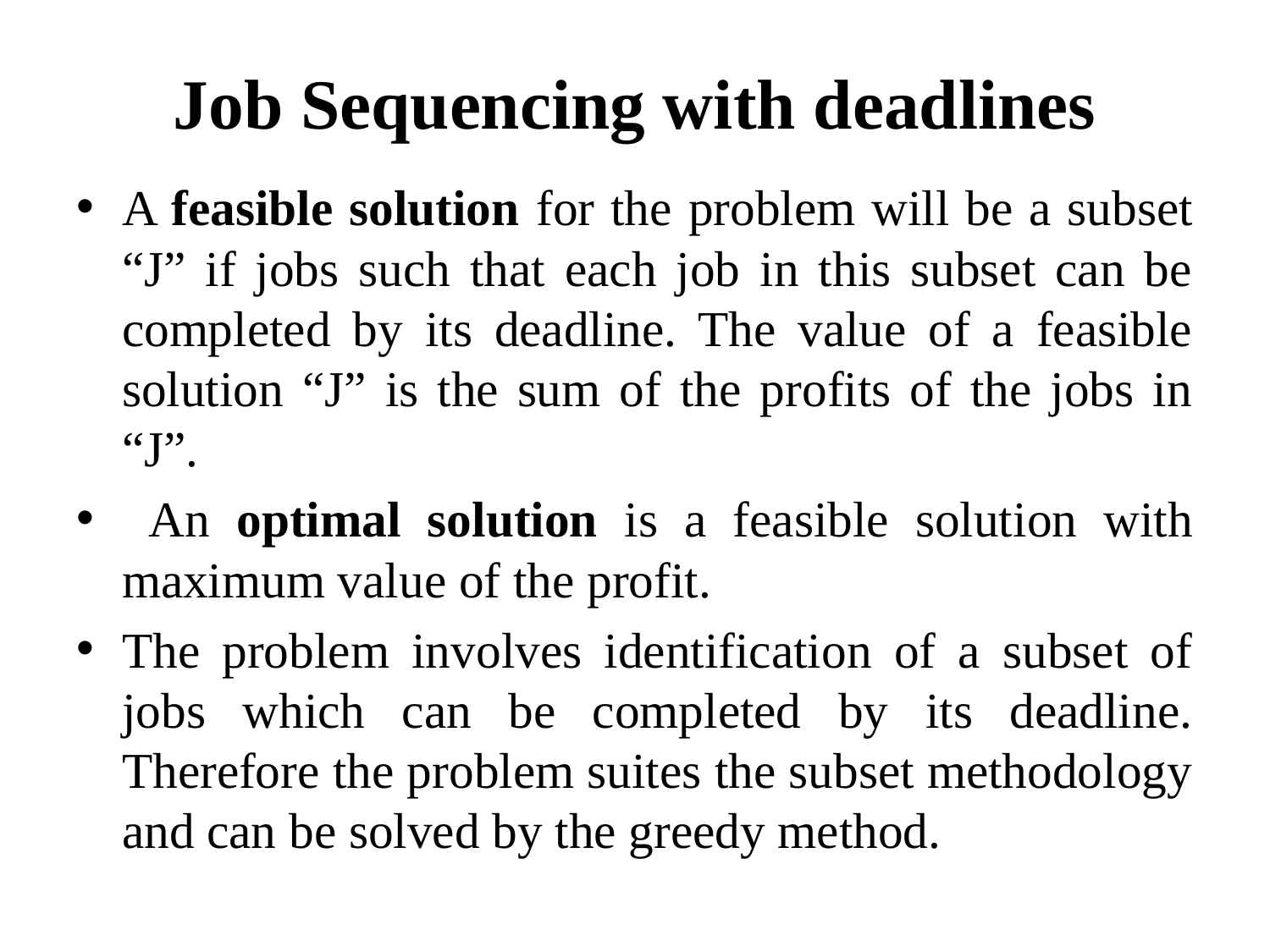

# Job Sequencing with deadlines
A feasible solution for the problem will be a subset “J” if jobs such that each job in this subset can be completed by its deadline. The value of a feasible solution “J” is the sum of the profits of the jobs in “J”.
 An optimal solution is a feasible solution with maximum value of the profit.
The problem involves identification of a subset of jobs which can be completed by its deadline. Therefore the problem suites the subset methodology and can be solved by the greedy method.